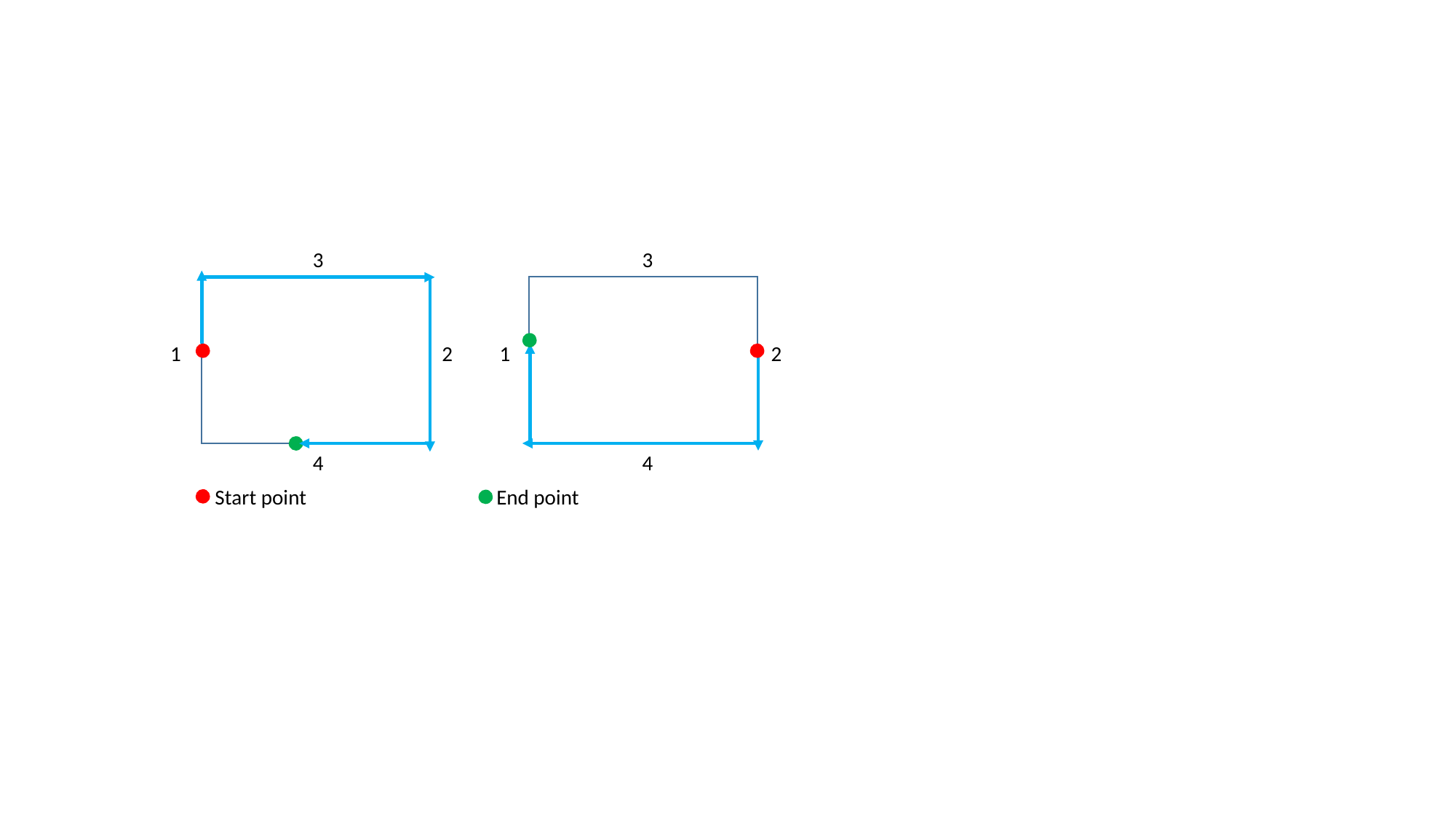

3
3

2
1
2
1

4
4
Start point
End point